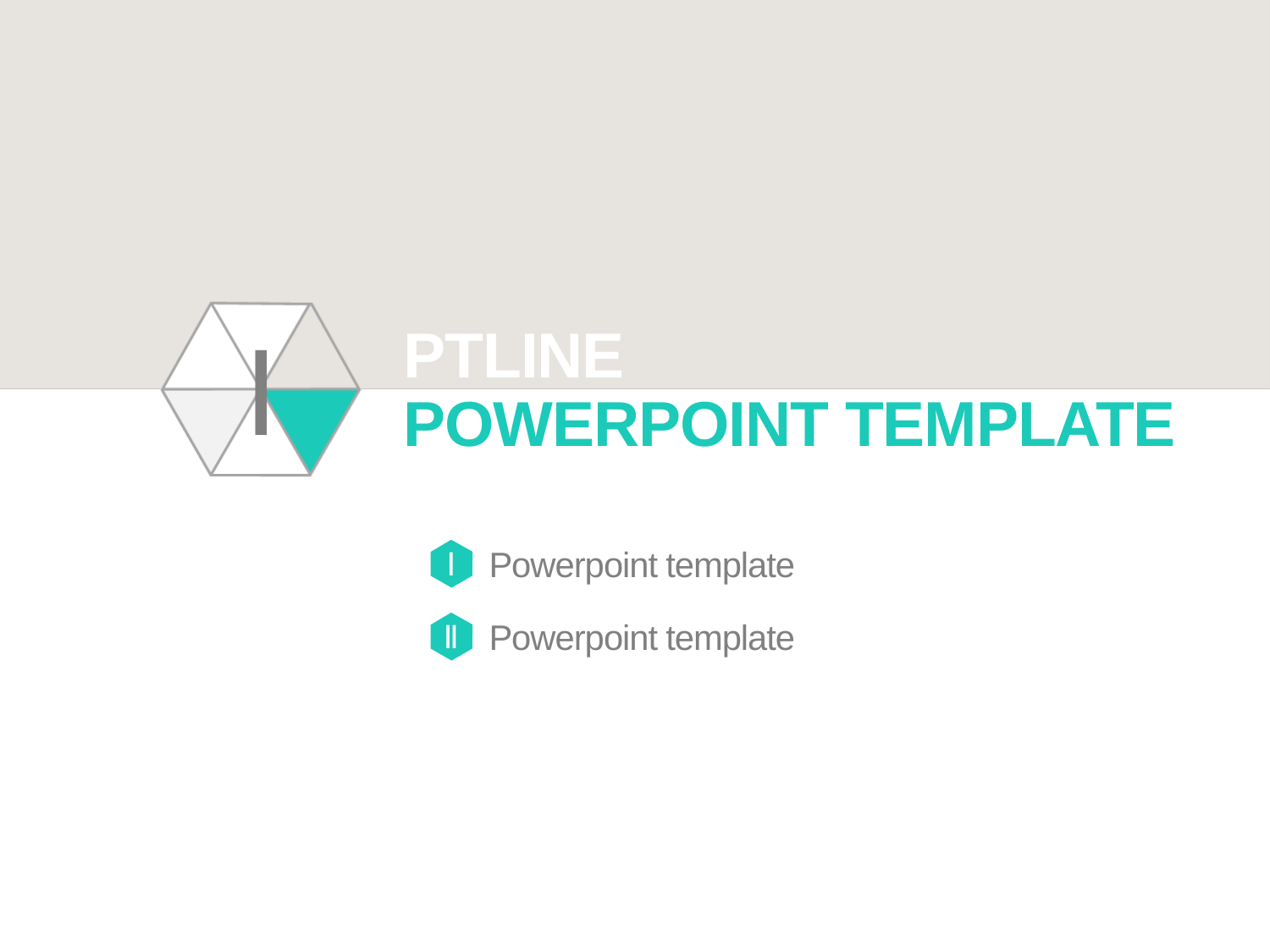

PTLINE
POWERPOINT TEMPLATE
Ⅰ
Powerpoint template
Ⅰ
Powerpoint template
Ⅱ